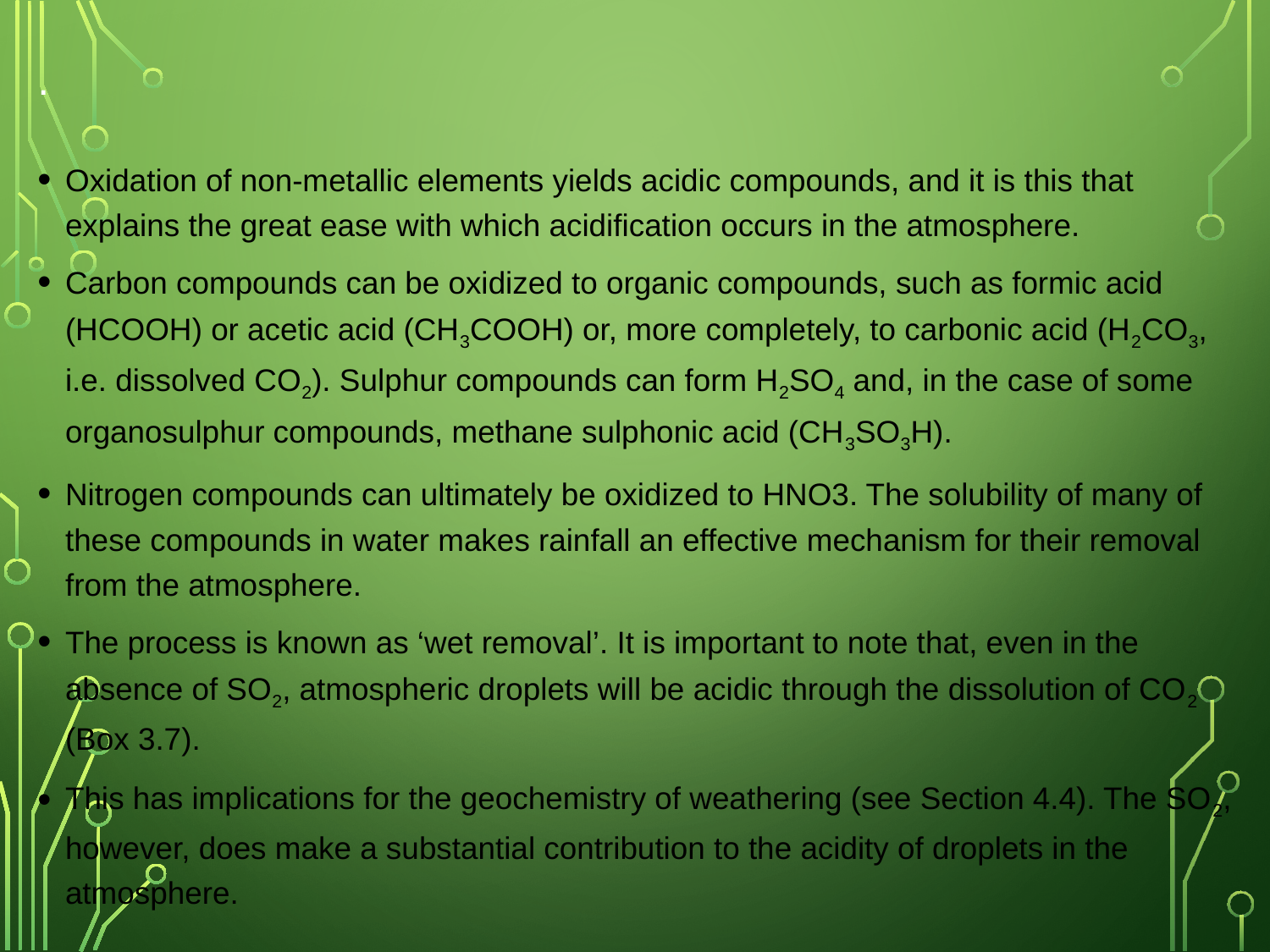

# .
Oxidation of non-metallic elements yields acidic compounds, and it is this that explains the great ease with which acidification occurs in the atmosphere.
Carbon compounds can be oxidized to organic compounds, such as formic acid (HCOOH) or acetic acid (CH3COOH) or, more completely, to carbonic acid (H2CO3, i.e. dissolved CO2). Sulphur compounds can form H2SO4 and, in the case of some organosulphur compounds, methane sulphonic acid (CH3SO3H).
Nitrogen compounds can ultimately be oxidized to HNO3. The solubility of many of these compounds in water makes rainfall an effective mechanism for their removal from the atmosphere.
The process is known as ‘wet removal’. It is important to note that, even in the absence of SO2, atmospheric droplets will be acidic through the dissolution of CO2 (Box 3.7).
This has implications for the geochemistry of weathering (see Section 4.4). The SO2, however, does make a substantial contribution to the acidity of droplets in the atmosphere.